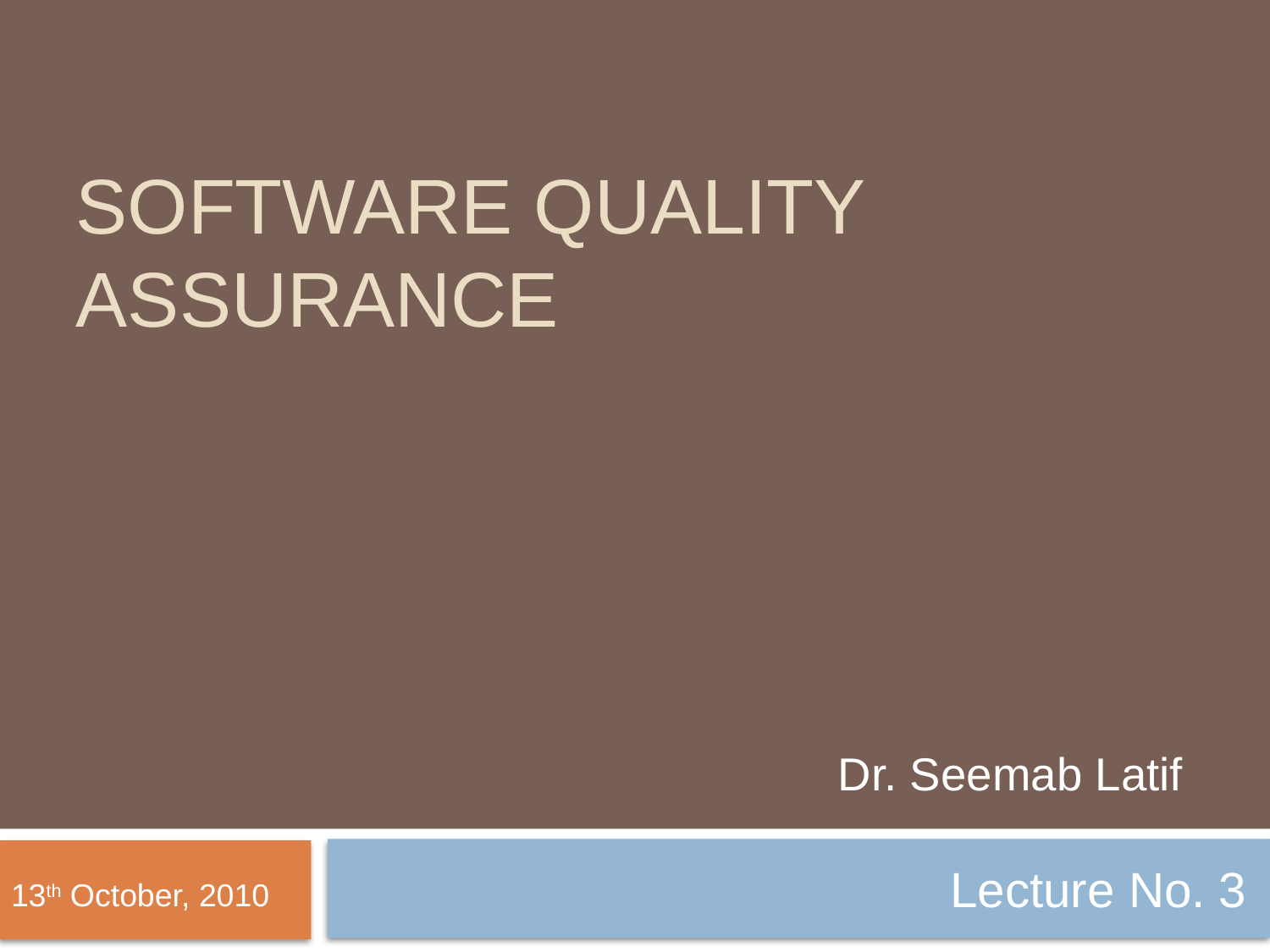

# Software Quality Assurance
Dr. Seemab Latif
Lecture No. 3
13th October, 2010